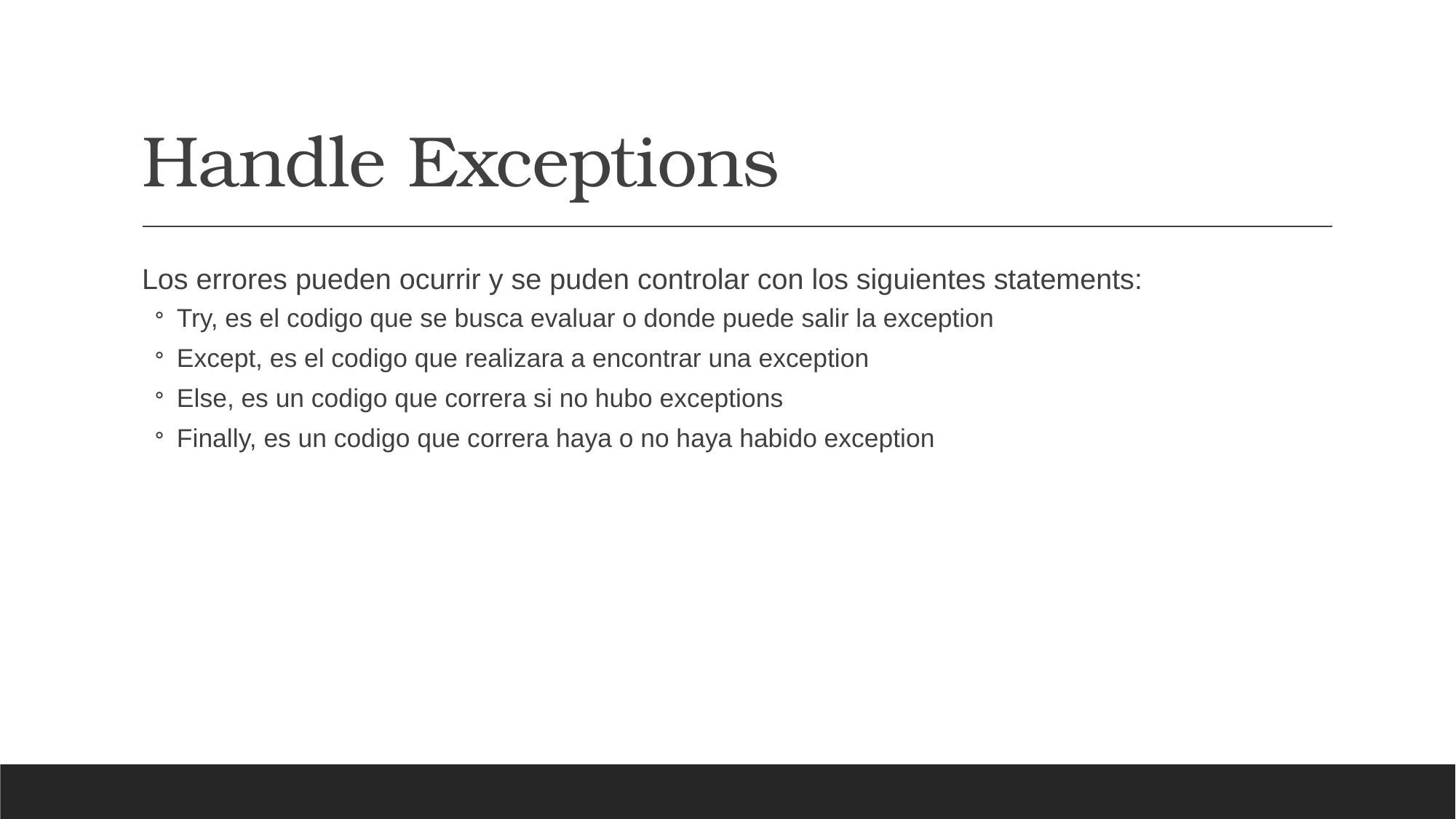

# Handle Exceptions
Los errores pueden ocurrir y se puden controlar con los siguientes statements:
Try, es el codigo que se busca evaluar o donde puede salir la exception
Except, es el codigo que realizara a encontrar una exception
Else, es un codigo que correra si no hubo exceptions
Finally, es un codigo que correra haya o no haya habido exception